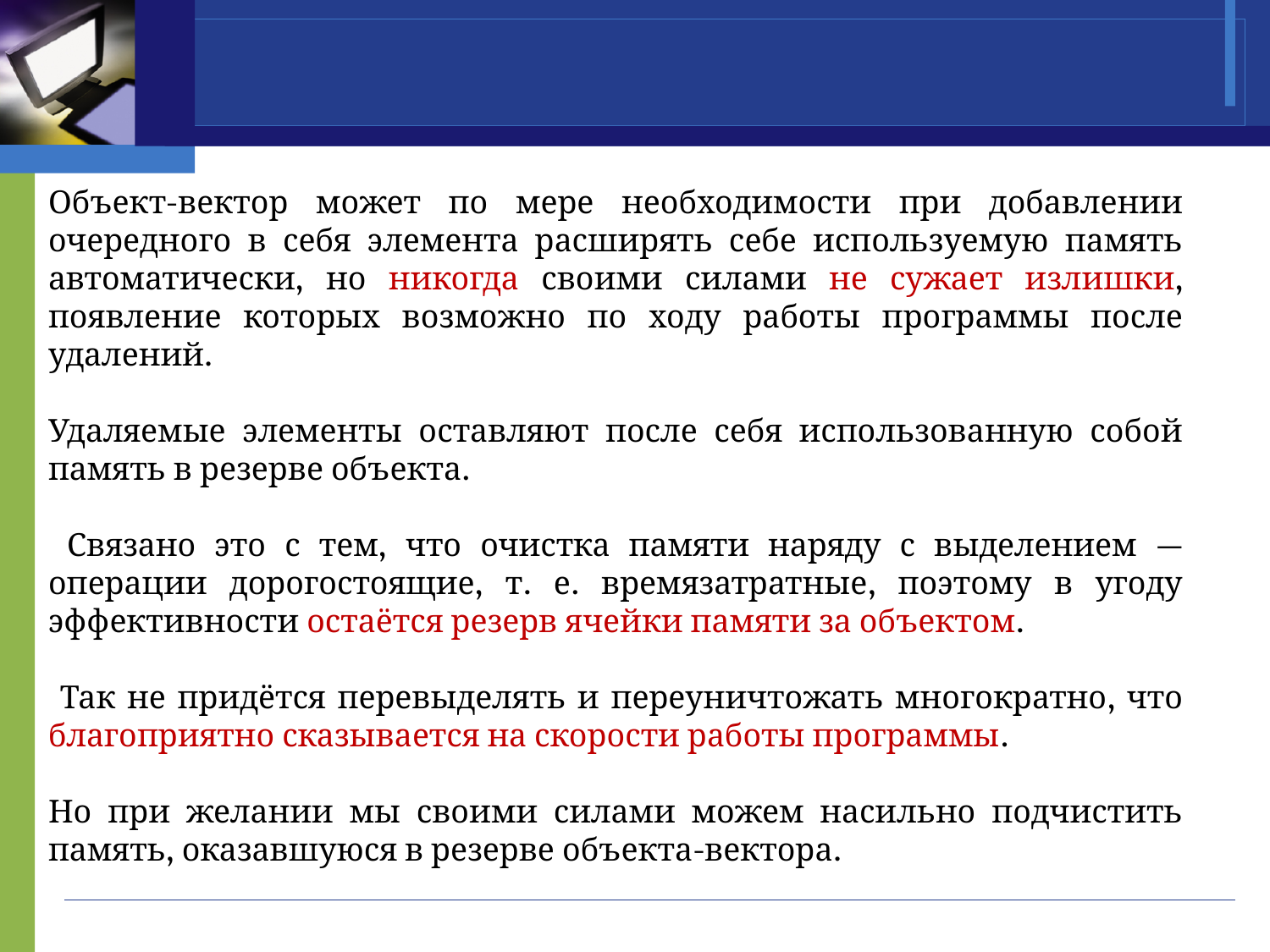

#
Объект-вектор может по мере необходимости при добавлении очередного в себя элемента расширять себе используемую память автоматически, но никогда своими силами не сужает излишки, появление которых возможно по ходу работы программы после удалений.

Удаляемые элементы оставляют после себя использованную собой память в резерве объекта.

 Связано это с тем, что очистка памяти наряду с выделением — операции дорогостоящие, т. е. времязатратные, поэтому в угоду эффективности остаётся резерв ячейки памяти за объектом.

 Так не придётся перевыделять и переуничтожать многократно, что благоприятно сказывается на скорости работы программы.

Но при желании мы своими силами можем насильно подчистить память, оказавшуюся в резерве объекта-вектора.